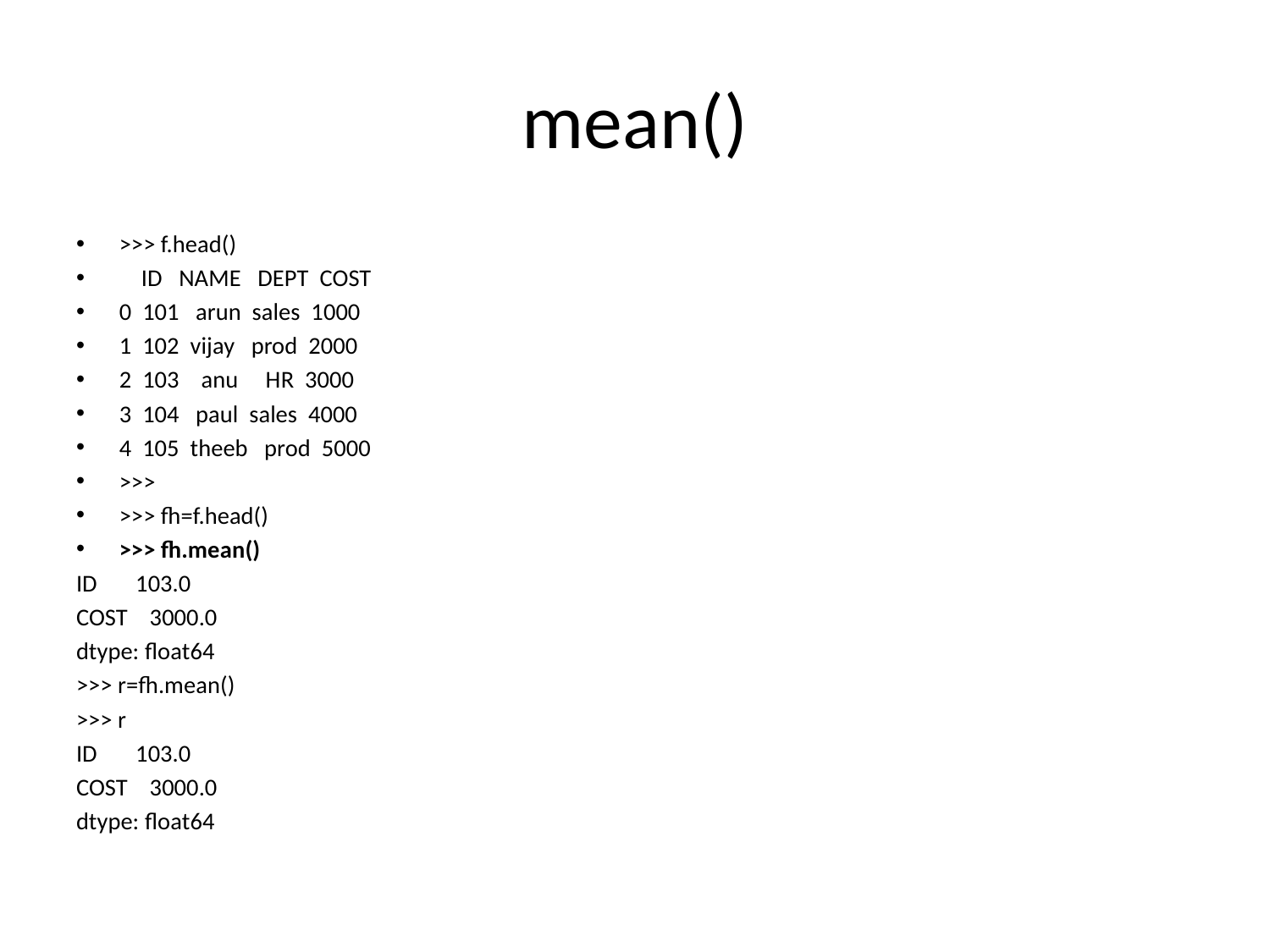

# mean()
>>> f.head()
    ID   NAME   DEPT  COST
0  101   arun  sales  1000
1  102  vijay   prod  2000
2  103    anu     HR  3000
3  104   paul  sales  4000
4  105  theeb   prod  5000
>>>
>>> fh=f.head()
>>> fh.mean()
ID       103.0
COST    3000.0
dtype: float64
>>> r=fh.mean()
>>> r
ID       103.0
COST    3000.0
dtype: float64